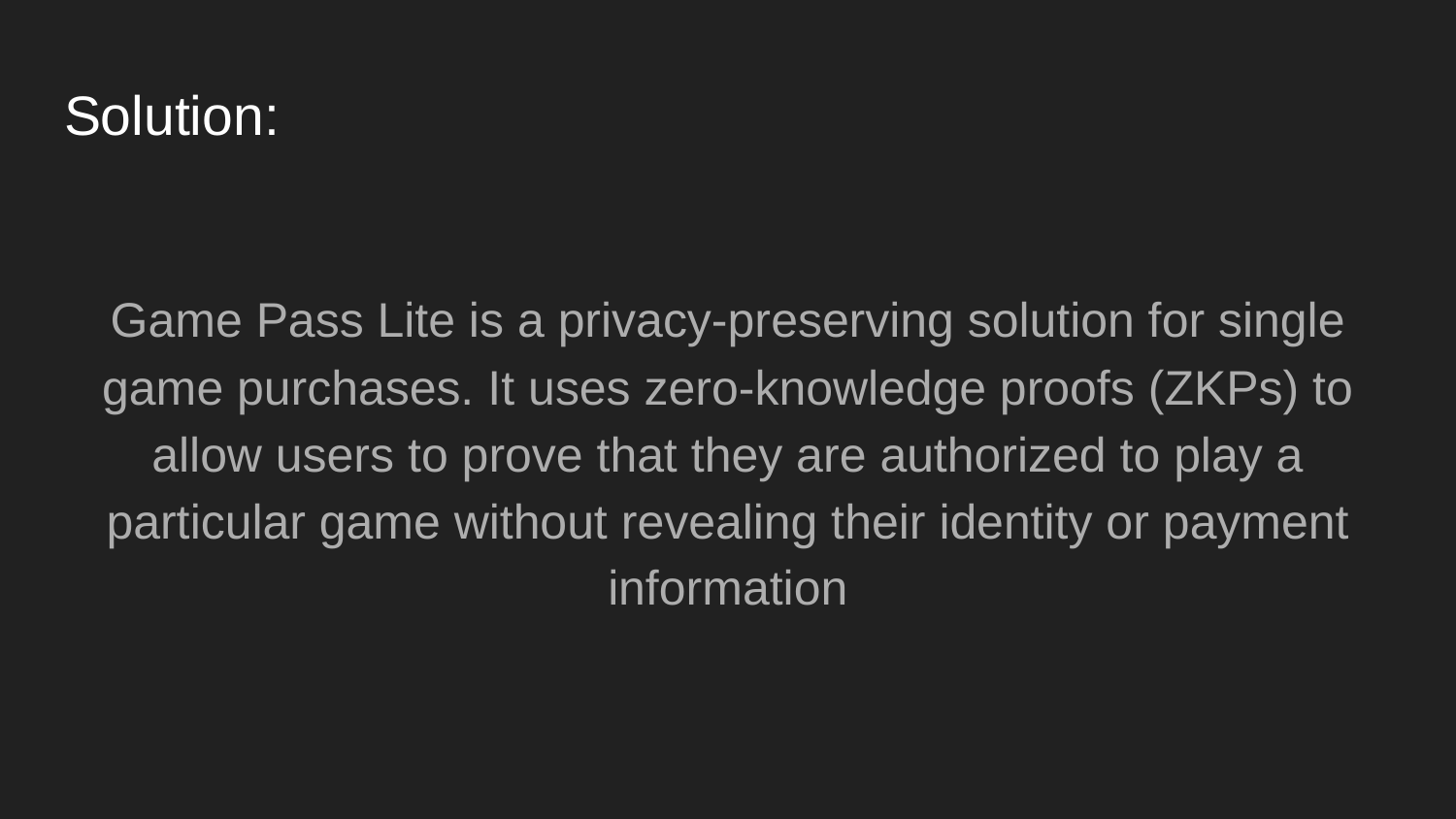

# Solution:

Game Pass Lite is a privacy-preserving solution for single game purchases. It uses zero-knowledge proofs (ZKPs) to allow users to prove that they are authorized to play a particular game without revealing their identity or payment information